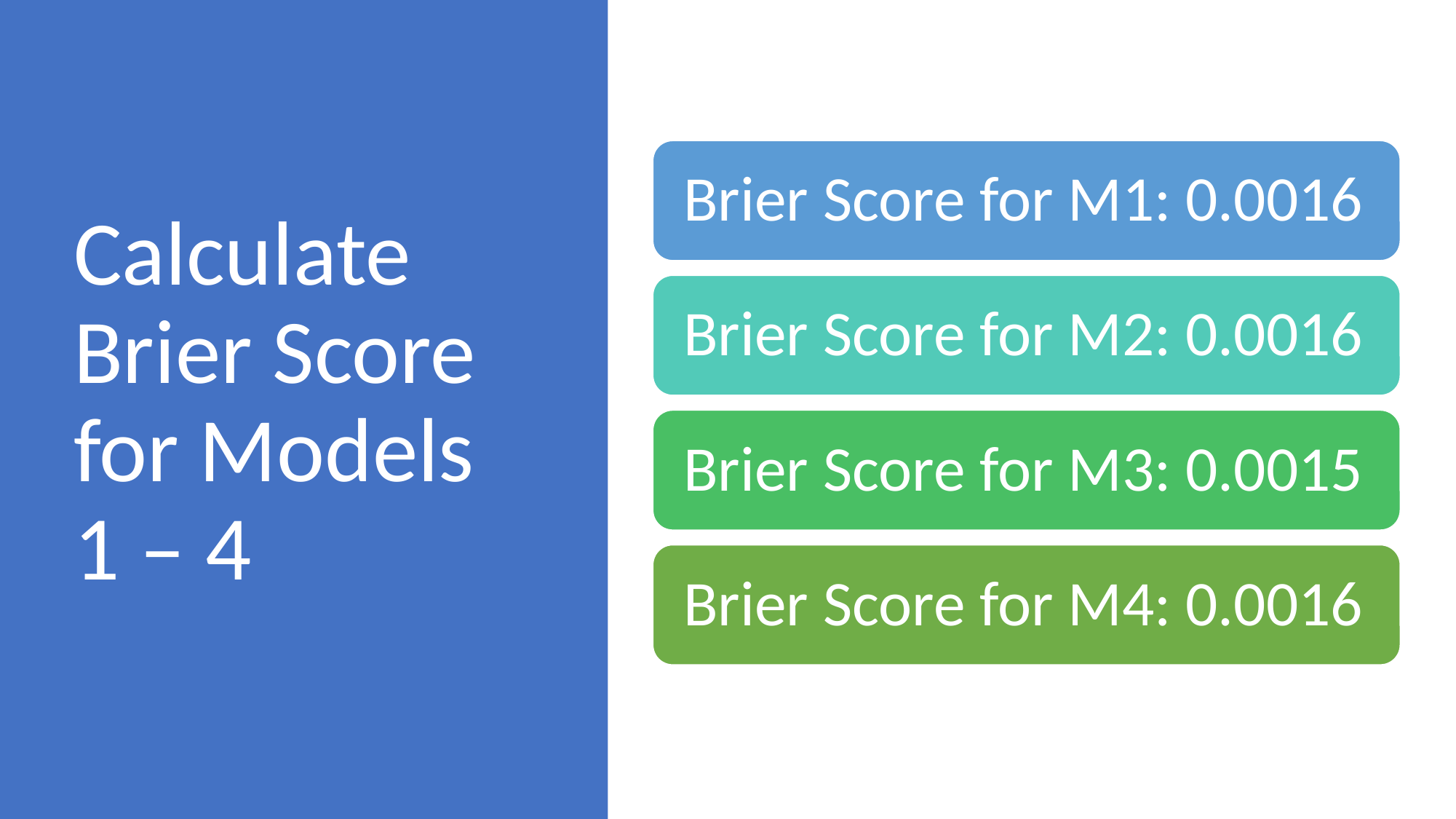

# Calculate Brier Score for Models 1 – 4
Brier Score for M1: 0.0016
Brier Score for M2: 0.0016
Brier Score for M3: 0.0015
Brier Score for M4: 0.0016